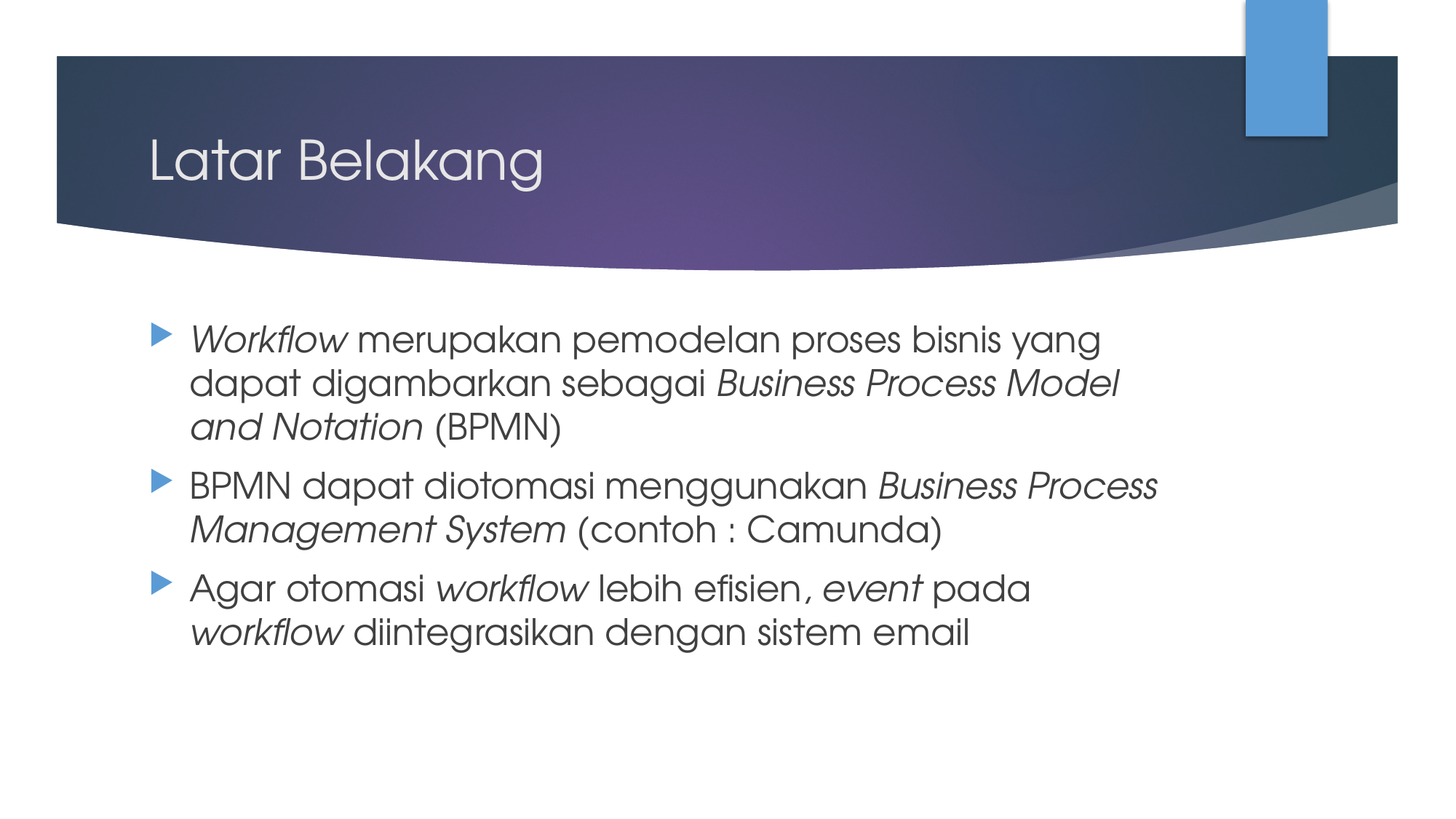

# Latar Belakang
Workflow merupakan pemodelan proses bisnis yang dapat digambarkan sebagai Business Process Model and Notation (BPMN)
BPMN dapat diotomasi menggunakan Business Process Management System (contoh : Camunda)
Agar otomasi workflow lebih efisien, event pada workflow diintegrasikan dengan sistem email